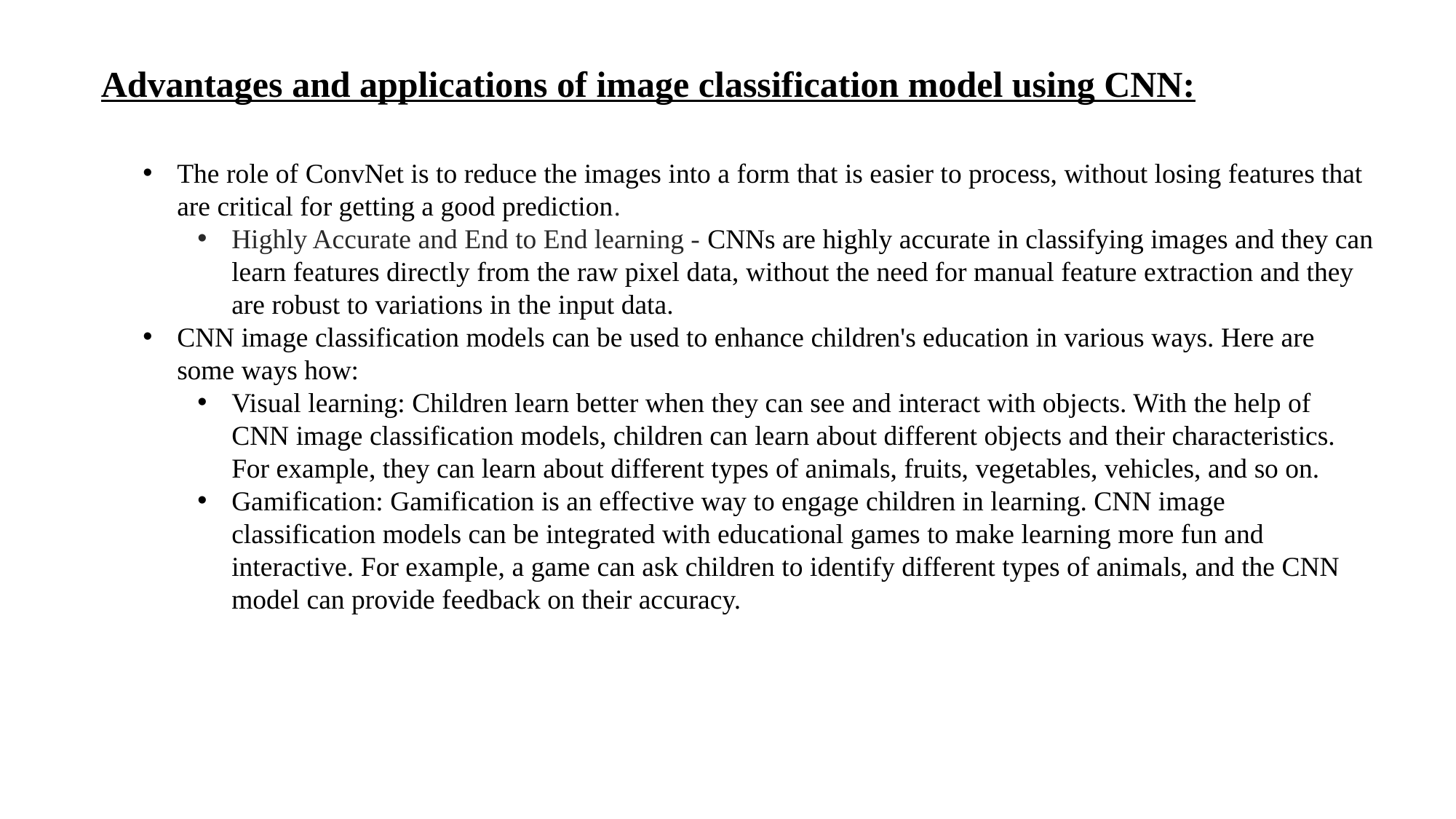

Advantages and applications of image classification model using CNN:
The role of ConvNet is to reduce the images into a form that is easier to process, without losing features that are critical for getting a good prediction.
Highly Accurate and End to End learning - CNNs are highly accurate in classifying images and they can learn features directly from the raw pixel data, without the need for manual feature extraction and they are robust to variations in the input data.
CNN image classification models can be used to enhance children's education in various ways. Here are some ways how:
Visual learning: Children learn better when they can see and interact with objects. With the help of CNN image classification models, children can learn about different objects and their characteristics. For example, they can learn about different types of animals, fruits, vegetables, vehicles, and so on.
Gamification: Gamification is an effective way to engage children in learning. CNN image classification models can be integrated with educational games to make learning more fun and interactive. For example, a game can ask children to identify different types of animals, and the CNN model can provide feedback on their accuracy.